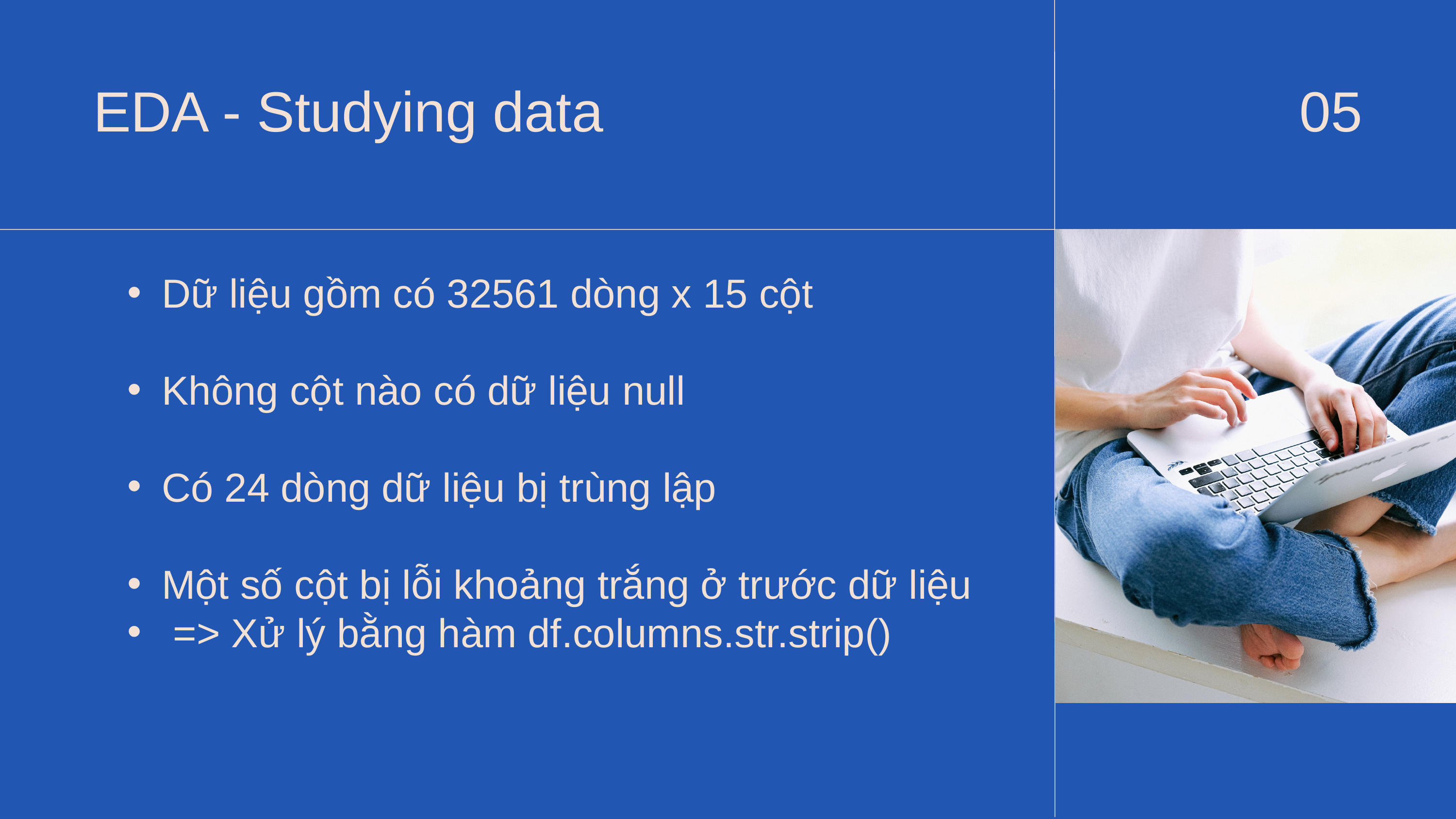

EDA - Studying data
05

Dữ liệu gồm có 32561 dòng x 15 cột

Không cột nào có dữ liệu null

Có 24 dòng dữ liệu bị trùng lập

Một số cột bị lỗi khoảng trắng ở trước dữ liệu
 => Xử lý bằng hàm df.columns.str.strip()